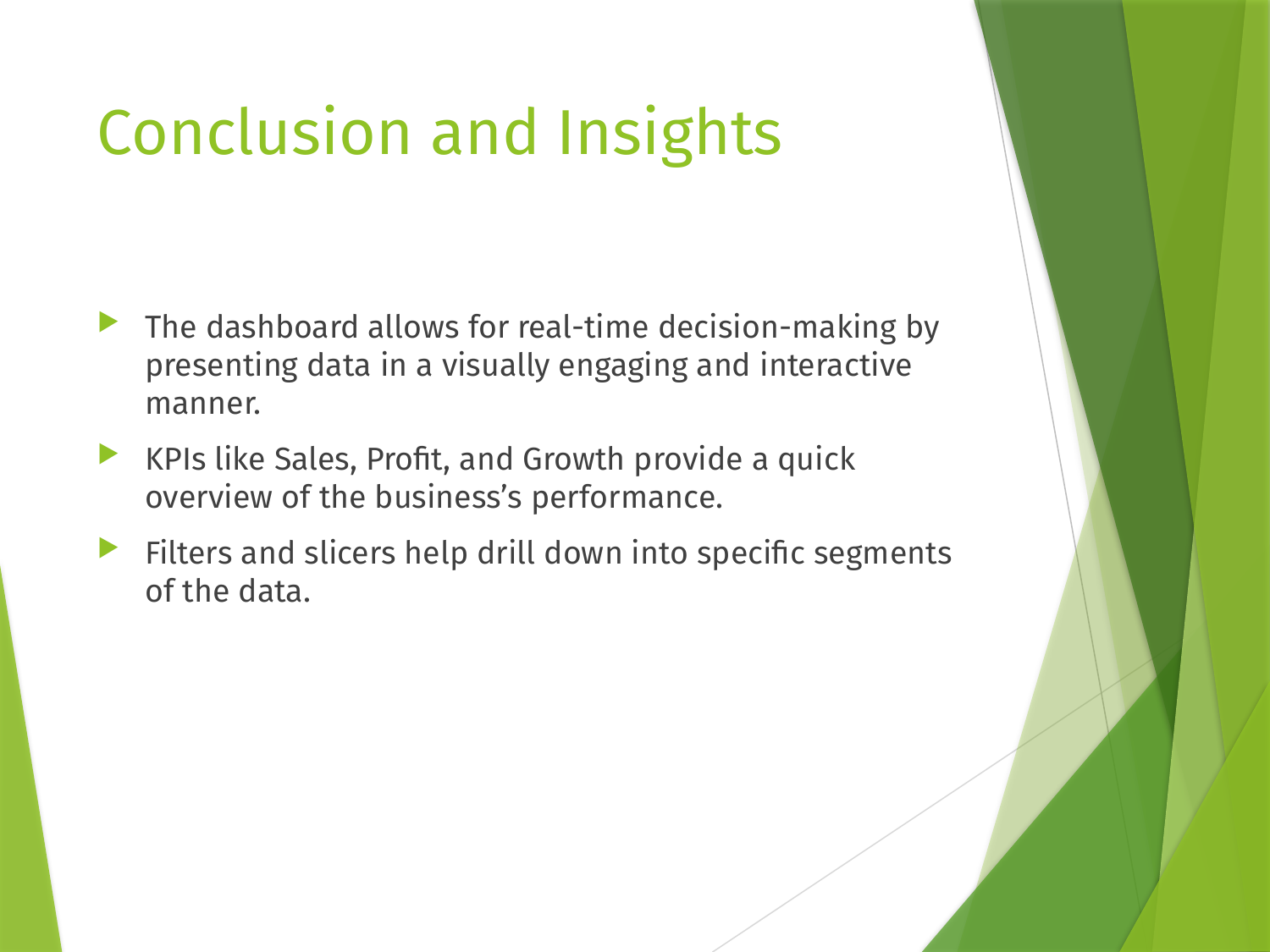

# Conclusion and Insights
The dashboard allows for real-time decision-making by presenting data in a visually engaging and interactive manner.
KPIs like Sales, Profit, and Growth provide a quick overview of the business’s performance.
Filters and slicers help drill down into specific segments of the data.